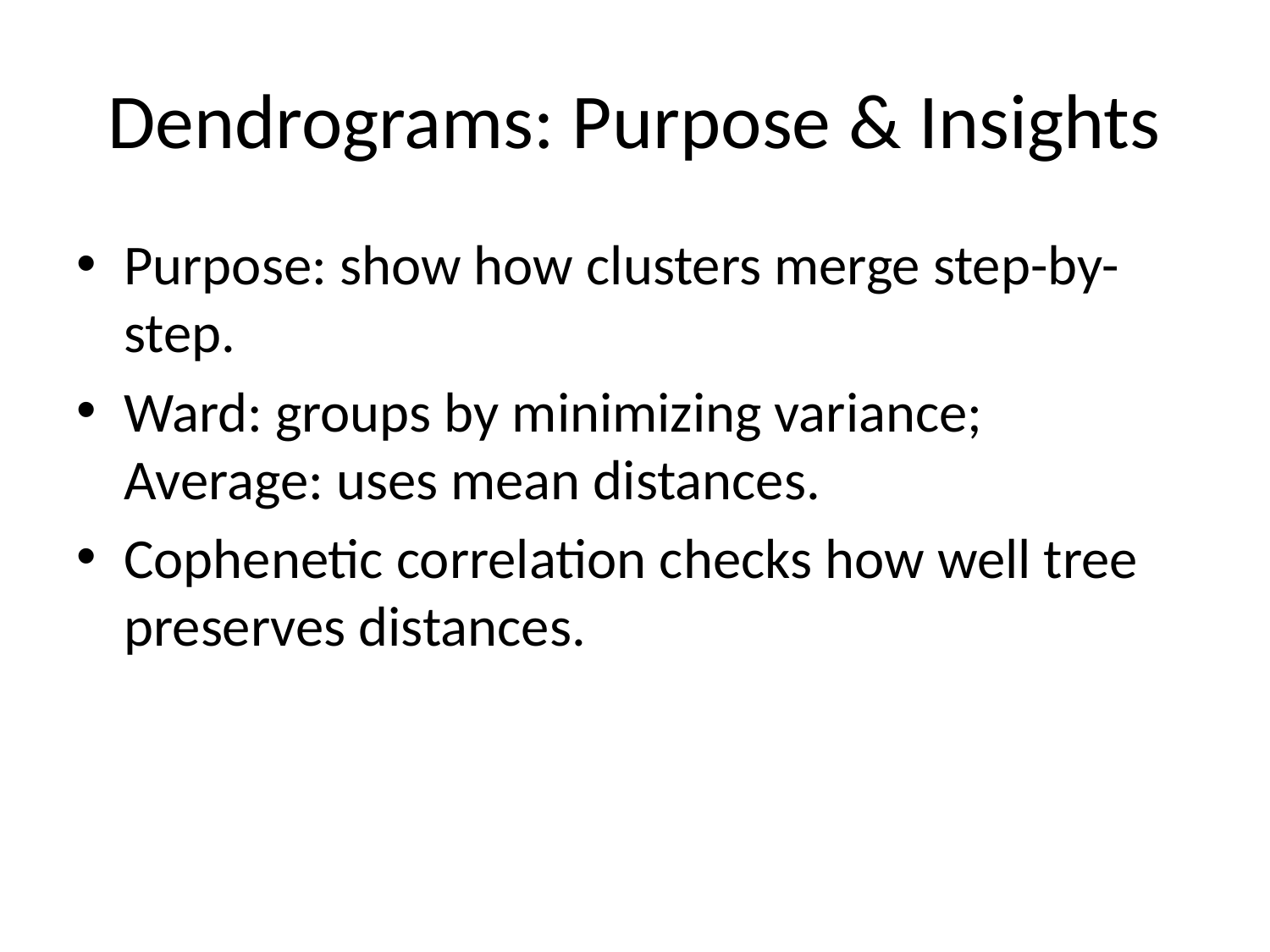

# Dendrograms: Purpose & Insights
Purpose: show how clusters merge step-by-step.
Ward: groups by minimizing variance; Average: uses mean distances.
Cophenetic correlation checks how well tree preserves distances.